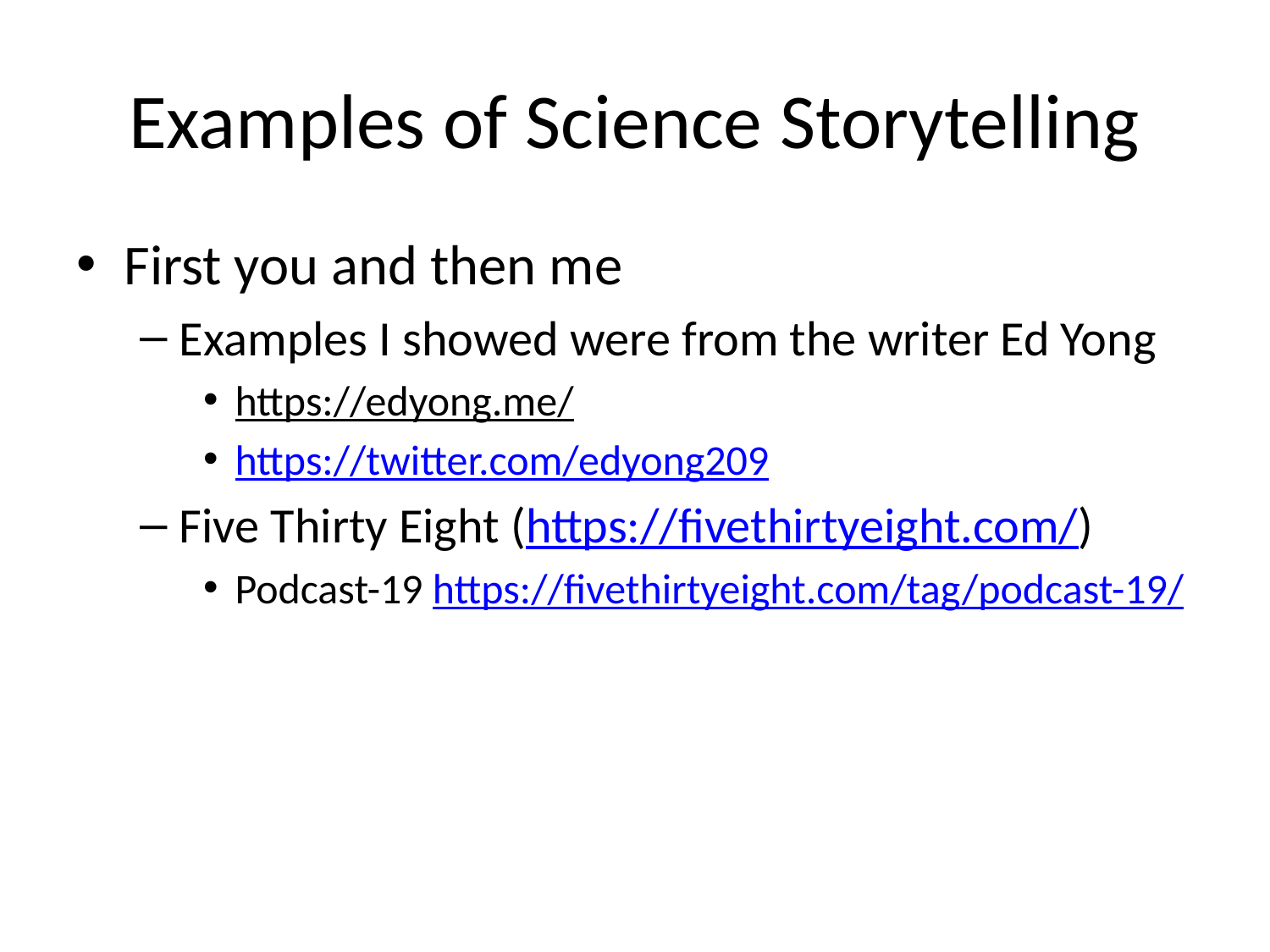

# Examples of Science Storytelling
First you and then me
Examples I showed were from the writer Ed Yong
https://edyong.me/
https://twitter.com/edyong209
Five Thirty Eight (https://fivethirtyeight.com/)
Podcast-19 https://fivethirtyeight.com/tag/podcast-19/